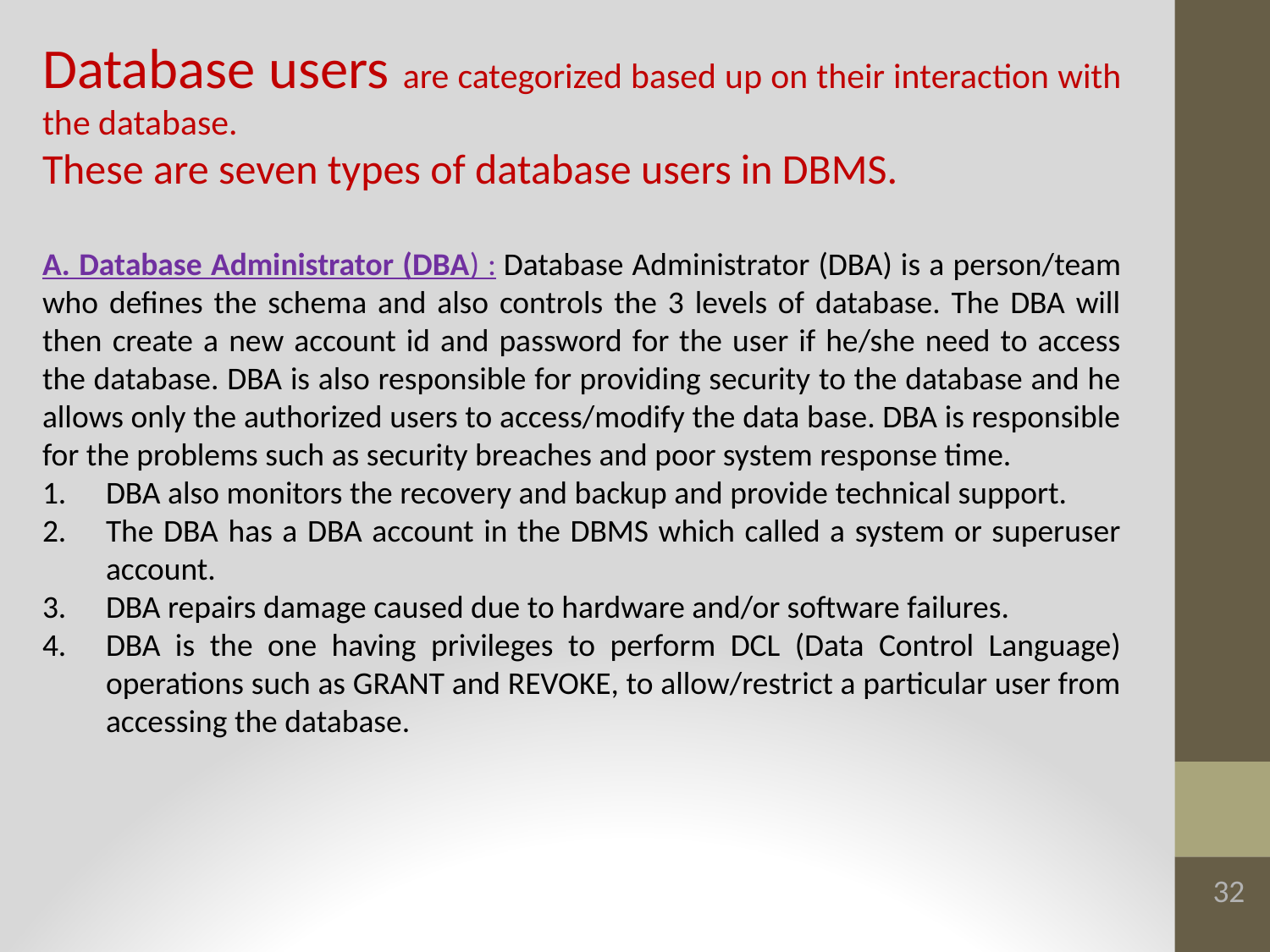

Database users are categorized based up on their interaction with the database.
These are seven types of database users in DBMS.

A. Database Administrator (DBA) : Database Administrator (DBA) is a person/team who defines the schema and also controls the 3 levels of database. The DBA will then create a new account id and password for the user if he/she need to access the database. DBA is also responsible for providing security to the database and he allows only the authorized users to access/modify the data base. DBA is responsible for the problems such as security breaches and poor system response time.
DBA also monitors the recovery and backup and provide technical support.
The DBA has a DBA account in the DBMS which called a system or superuser account.
DBA repairs damage caused due to hardware and/or software failures.
DBA is the one having privileges to perform DCL (Data Control Language) operations such as GRANT and REVOKE, to allow/restrict a particular user from accessing the database.

32